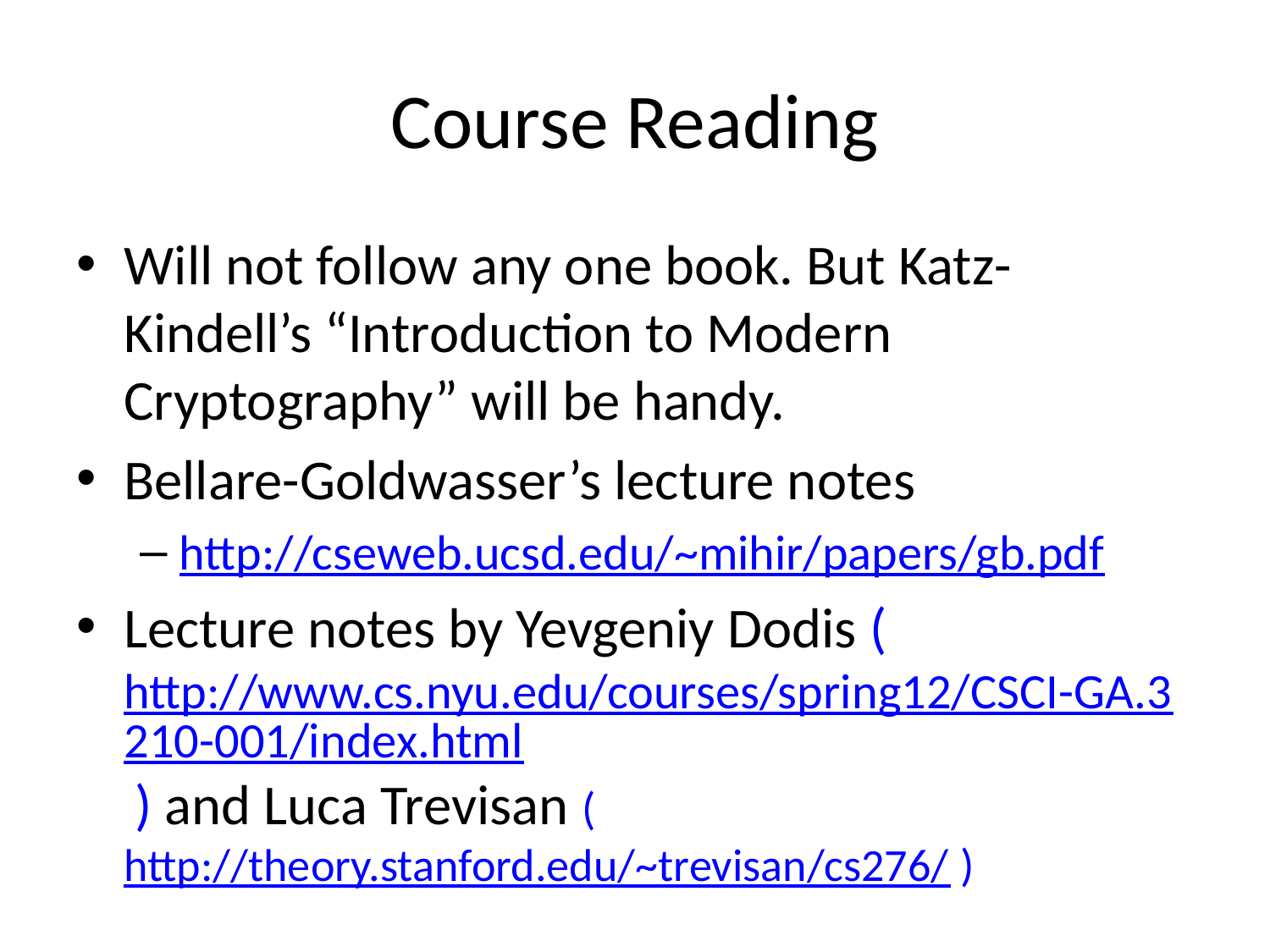

# Course Reading
Will not follow any one book. But Katz-Kindell’s “Introduction to Modern Cryptography” will be handy.
Bellare-Goldwasser’s lecture notes
http://cseweb.ucsd.edu/~mihir/papers/gb.pdf
Lecture notes by Yevgeniy Dodis (http://www.cs.nyu.edu/courses/spring12/CSCI-GA.3210-001/index.html ) and Luca Trevisan (http://theory.stanford.edu/~trevisan/cs276/ )